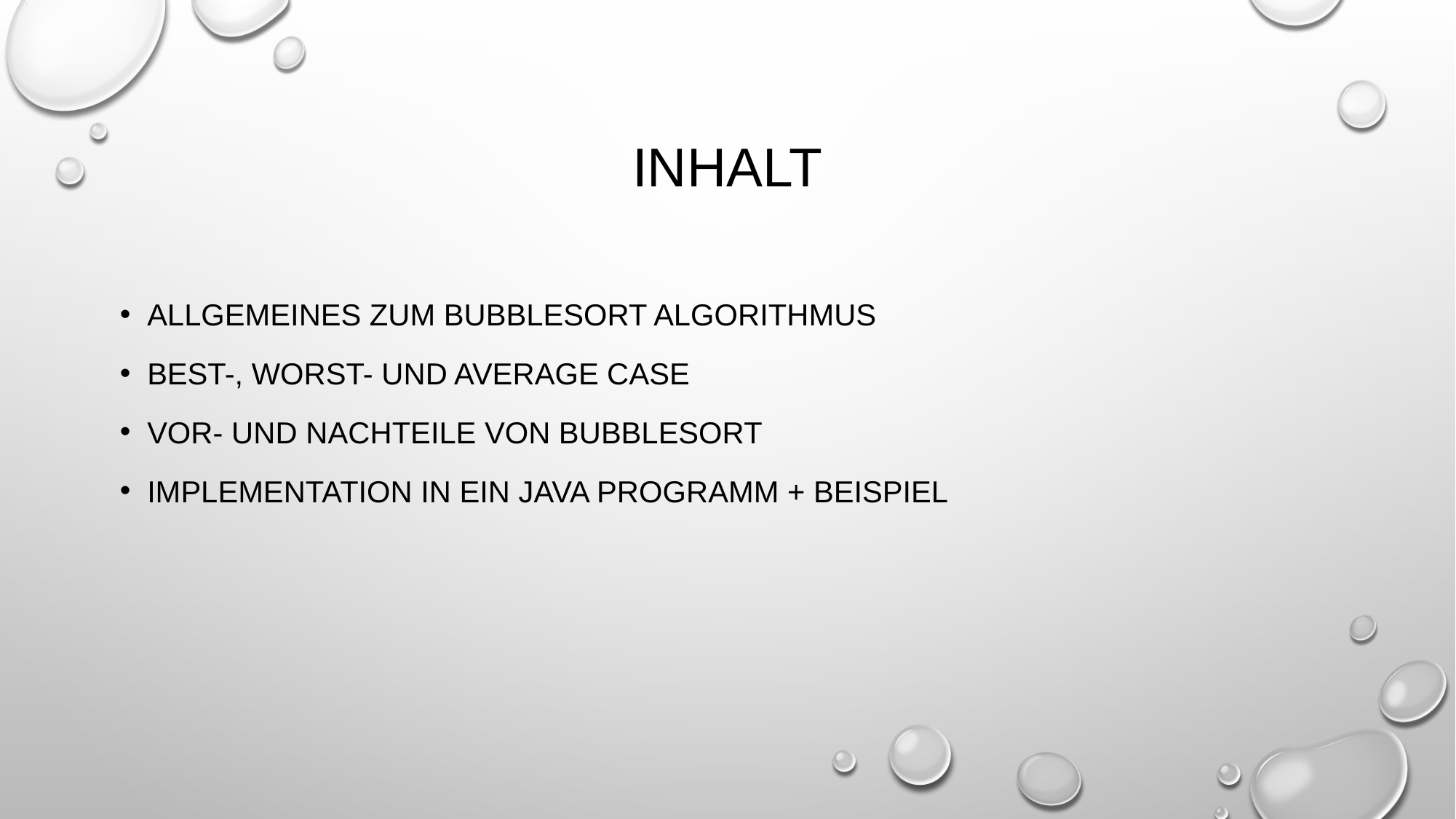

# Inhalt
Allgemeines zum bubblesort Algorithmus
Best-, Worst- und average case
Vor- und Nachteile von bubblesort
Implementation in ein Java Programm + Beispiel